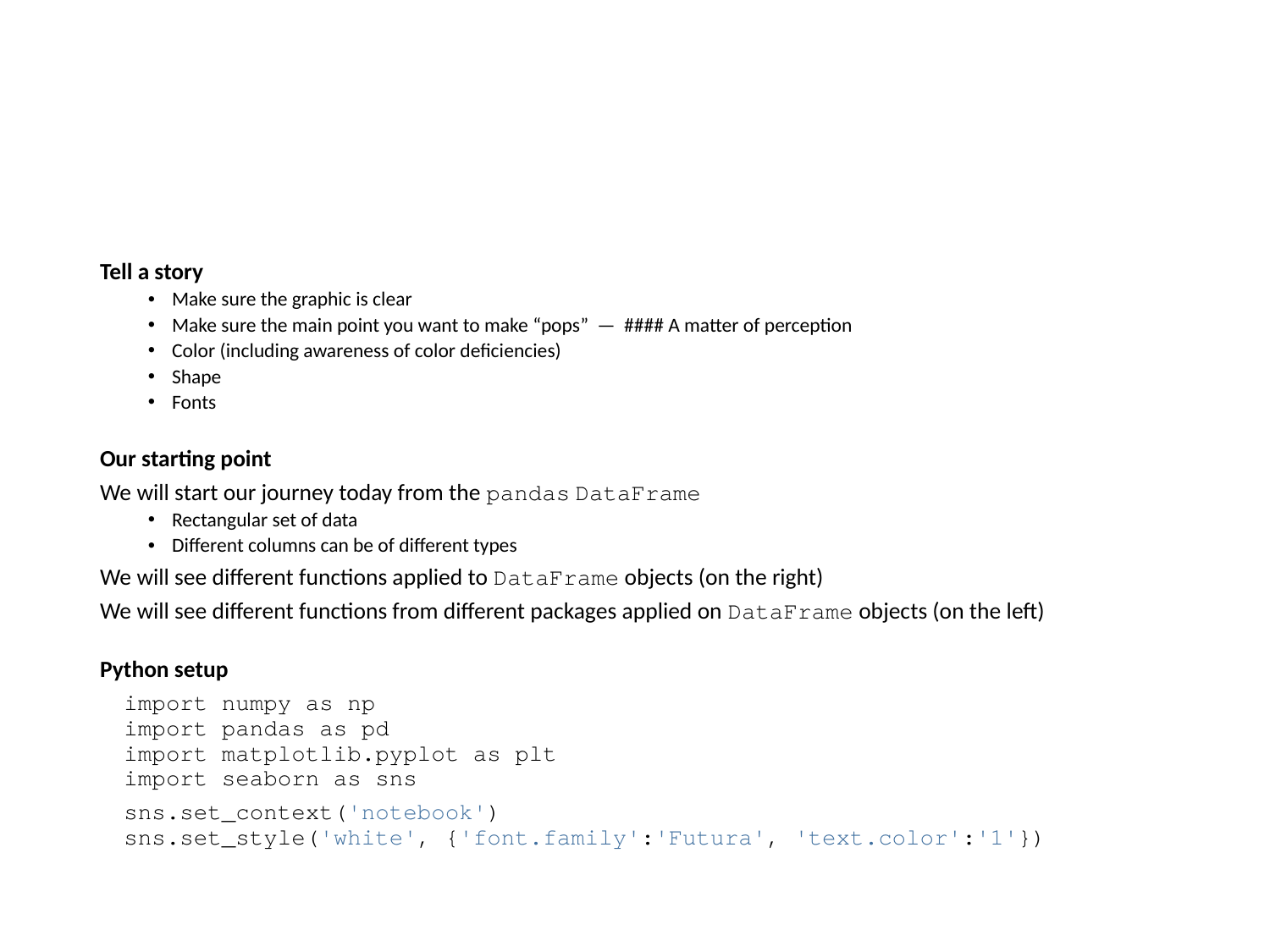

Tell a story
Make sure the graphic is clear
Make sure the main point you want to make “pops”  —  #### A matter of perception
Color (including awareness of color deficiencies)
Shape
Fonts
Our starting point
We will start our journey today from the pandas DataFrame
Rectangular set of data
Different columns can be of different types
We will see different functions applied to DataFrame objects (on the right)
We will see different functions from different packages applied on DataFrame objects (on the left)
Python setup
import numpy as np
import pandas as pd
import matplotlib.pyplot as plt
import seaborn as sns
sns.set_context('notebook')
sns.set_style('white', {'font.family':'Futura', 'text.color':'1'})